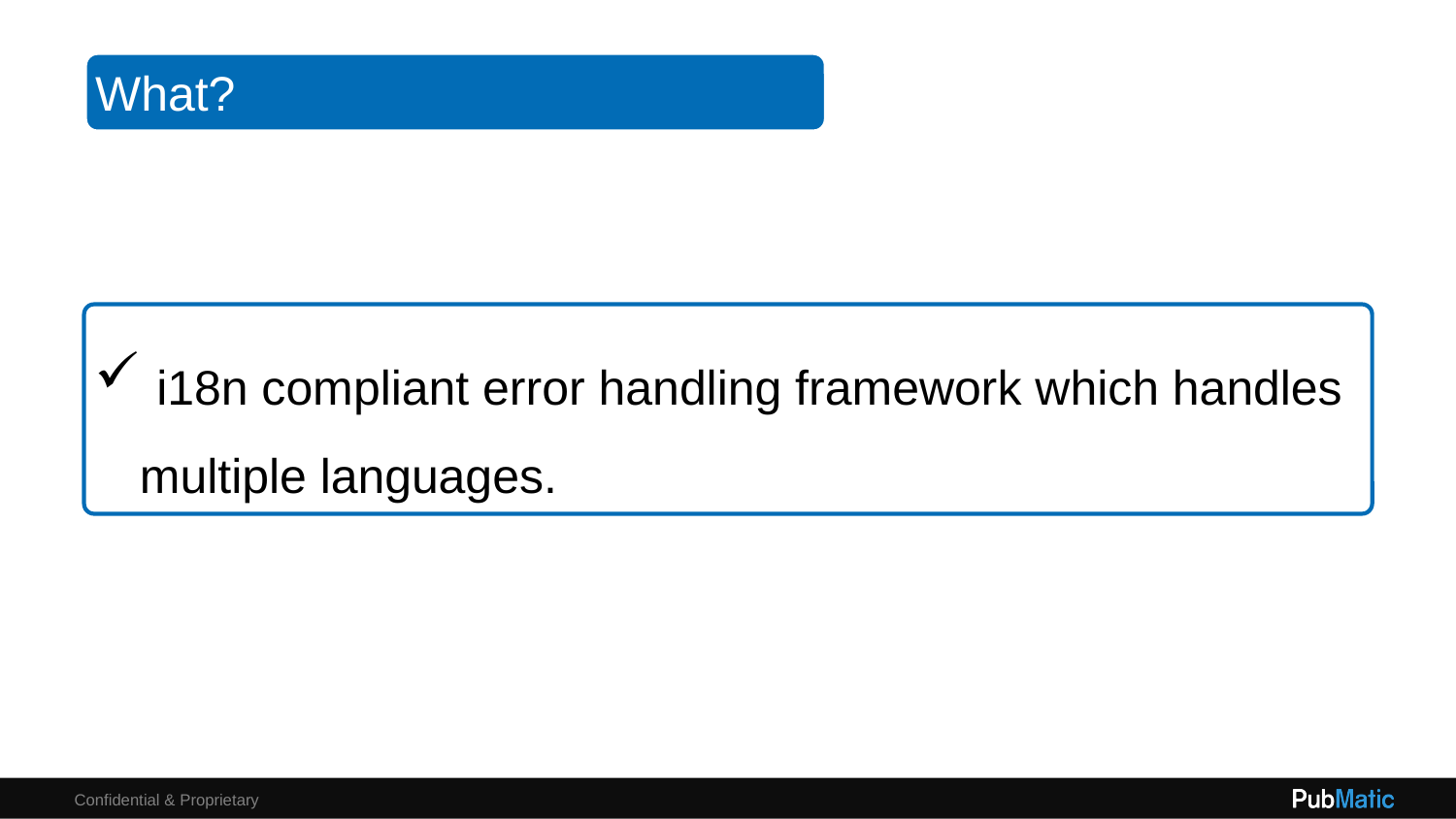

What?
 i18n compliant error handling framework which handles multiple languages.